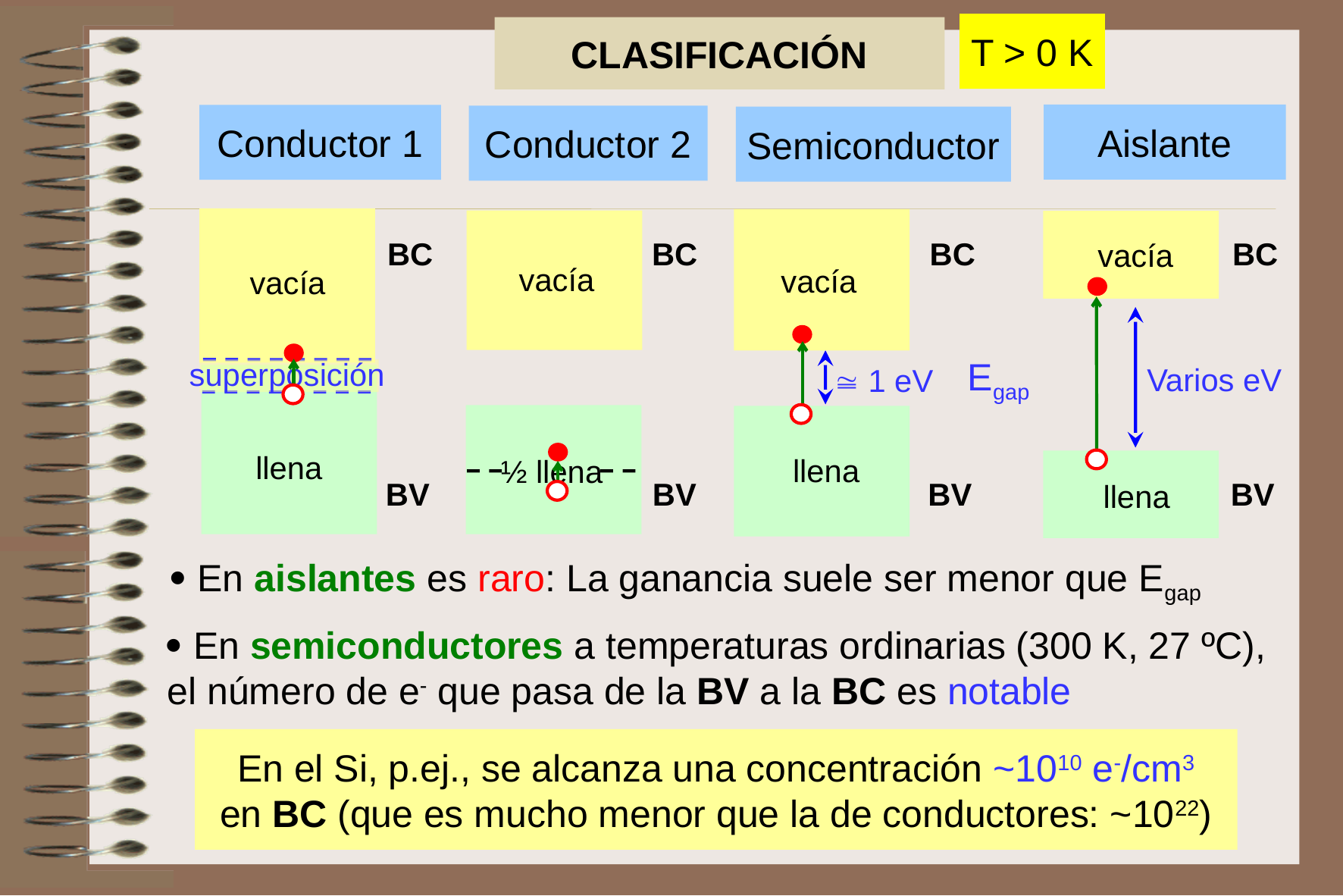

T > 0 K
CLASIFICACIÓN
Aislante
Conductor 1
Conductor 2
Semiconductor

BC
vacía
superposición

llena
BV

BC
vacía
≅ 1 eV

llena
BV
Egap

BC
vacía

½ llena
BV

BC

Varios eV

BV
llena
vacía

• En aislantes es raro: La ganancia suele ser menor que Egap
• En semiconductores a temperaturas ordinarias (300 K, 27 ºC), el número de e- que pasa de la BV a la BC es notable
En el Si, p.ej., se alcanza una concentración ~1010 e-/cm3
en BC (que es mucho menor que la de conductores: ~1022)